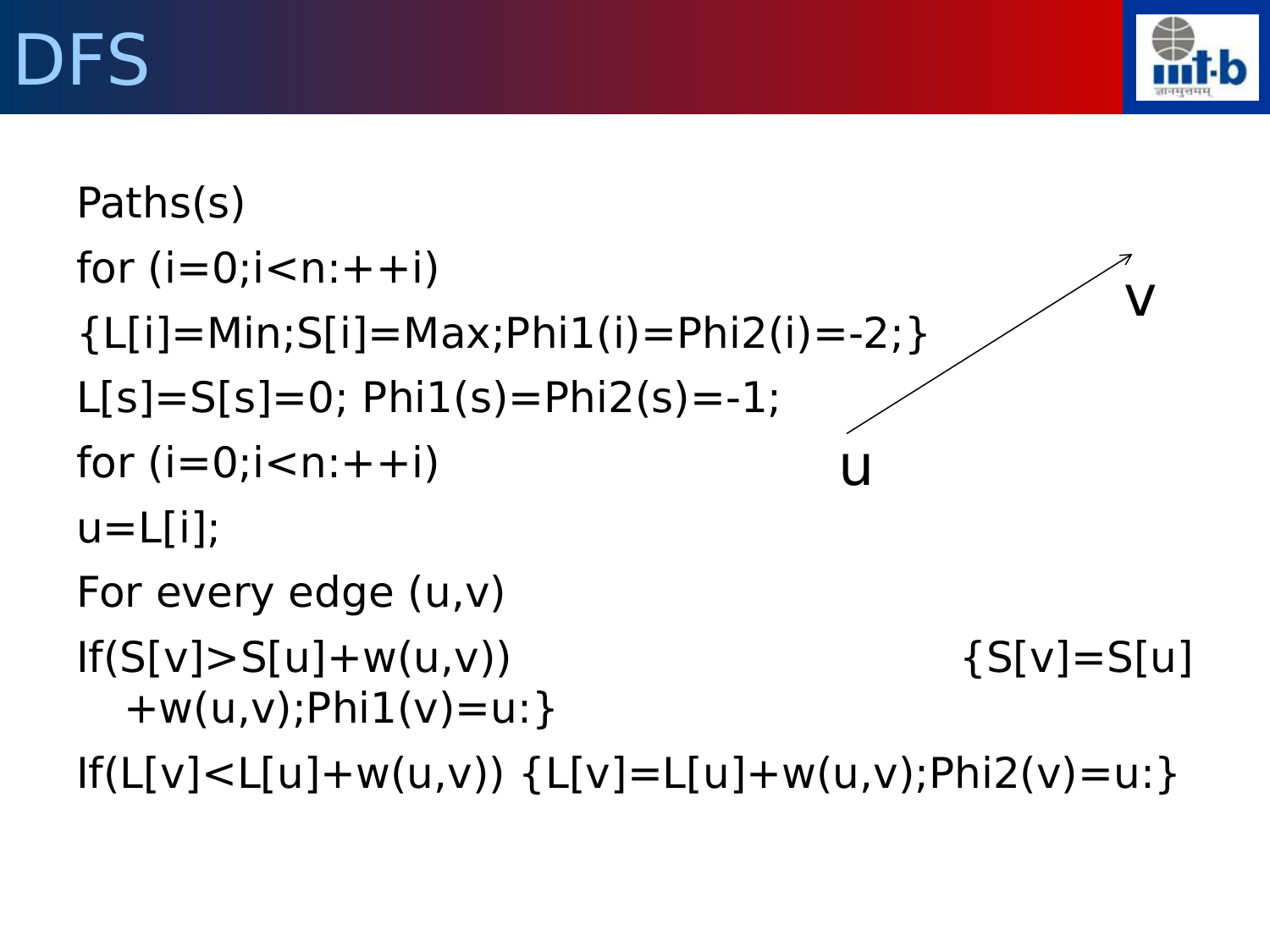

DFS
Paths(s)
for (i=0;i<n:++i)
{L[i]=Min;S[i]=Max;Phi1(i)=Phi2(i)=-2;}
L[s]=S[s]=0; Phi1(s)=Phi2(s)=-1;
for (i=0;i<n:++i)
u=L[i];
For every edge (u,v)
If(S[v]>S[u]+w(u,v)) {S[v]=S[u]+w(u,v);Phi1(v)=u:}
If(L[v]<L[u]+w(u,v)) {L[v]=L[u]+w(u,v);Phi2(v)=u:}

v
u